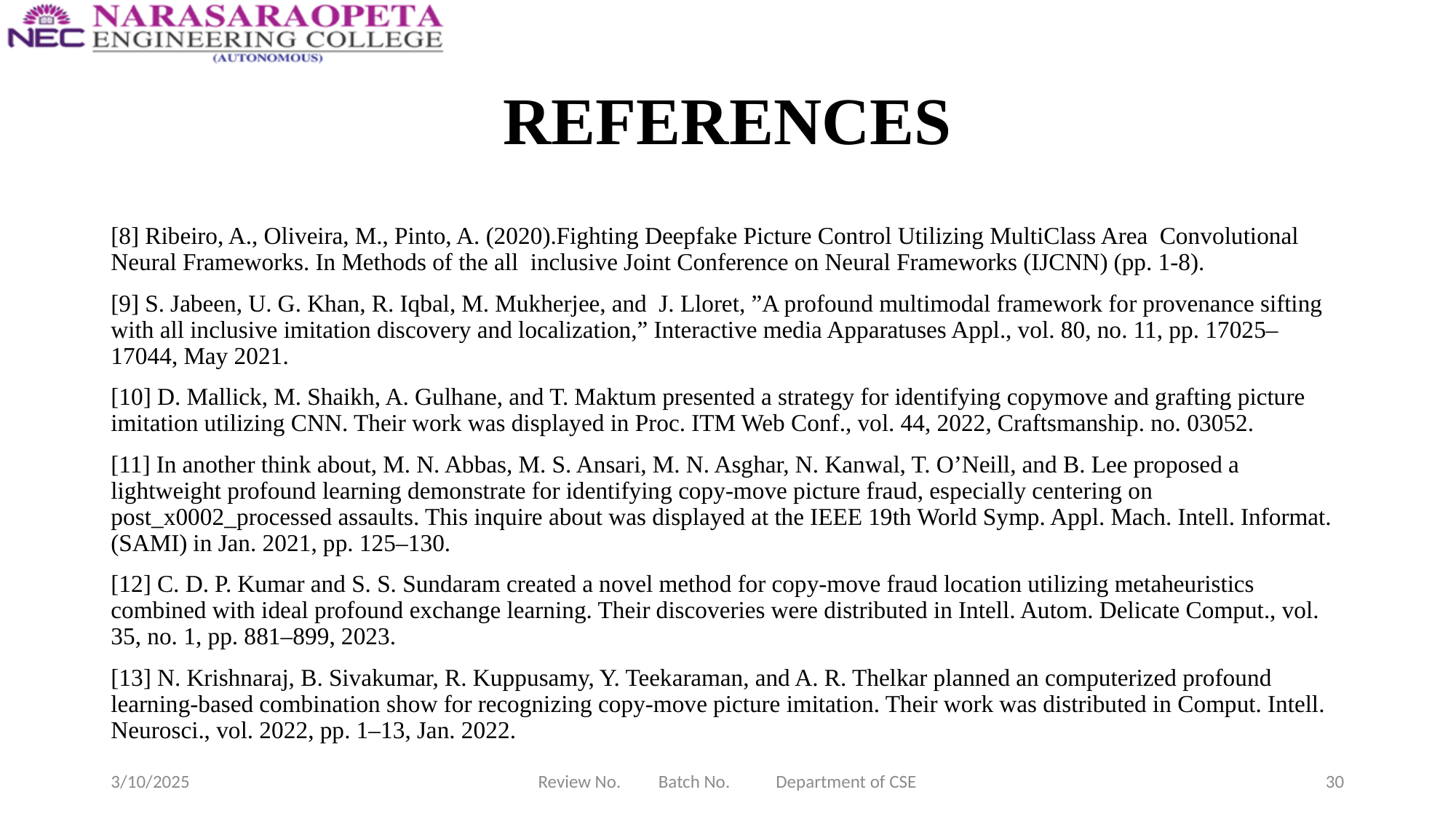

# REFERENCES
[8] Ribeiro, A., Oliveira, M., Pinto, A. (2020).Fighting Deepfake Picture Control Utilizing MultiClass Area  Convolutional Neural Frameworks. In Methods of the all  inclusive Joint Conference on Neural Frameworks (IJCNN) (pp. 1-8).
[9] S. Jabeen, U. G. Khan, R. Iqbal, M. Mukherjee, and  J. Lloret, ”A profound multimodal framework for provenance sifting with all inclusive imitation discovery and localization,” Interactive media Apparatuses Appl., vol. 80, no. 11, pp. 17025– 17044, May 2021.
[10] D. Mallick, M. Shaikh, A. Gulhane, and T. Maktum presented a strategy for identifying copymove and grafting picture imitation utilizing CNN. Their work was displayed in Proc. ITM Web Conf., vol. 44, 2022, Craftsmanship. no. 03052.
[11] In another think about, M. N. Abbas, M. S. Ansari, M. N. Asghar, N. Kanwal, T. O’Neill, and B. Lee proposed a lightweight profound learning demonstrate for identifying copy-move picture fraud, especially centering on post_x0002_processed assaults. This inquire about was displayed at the IEEE 19th World Symp. Appl. Mach. Intell. Informat. (SAMI) in Jan. 2021, pp. 125–130.
[12] C. D. P. Kumar and S. S. Sundaram created a novel method for copy-move fraud location utilizing metaheuristics combined with ideal profound exchange learning. Their discoveries were distributed in Intell. Autom. Delicate Comput., vol. 35, no. 1, pp. 881–899, 2023.
[13] N. Krishnaraj, B. Sivakumar, R. Kuppusamy, Y. Teekaraman, and A. R. Thelkar planned an computerized profound learning-based combination show for recognizing copy-move picture imitation. Their work was distributed in Comput. Intell. Neurosci., vol. 2022, pp. 1–13, Jan. 2022.
3/10/2025
Review No.         Batch No.           Department of CSE
30